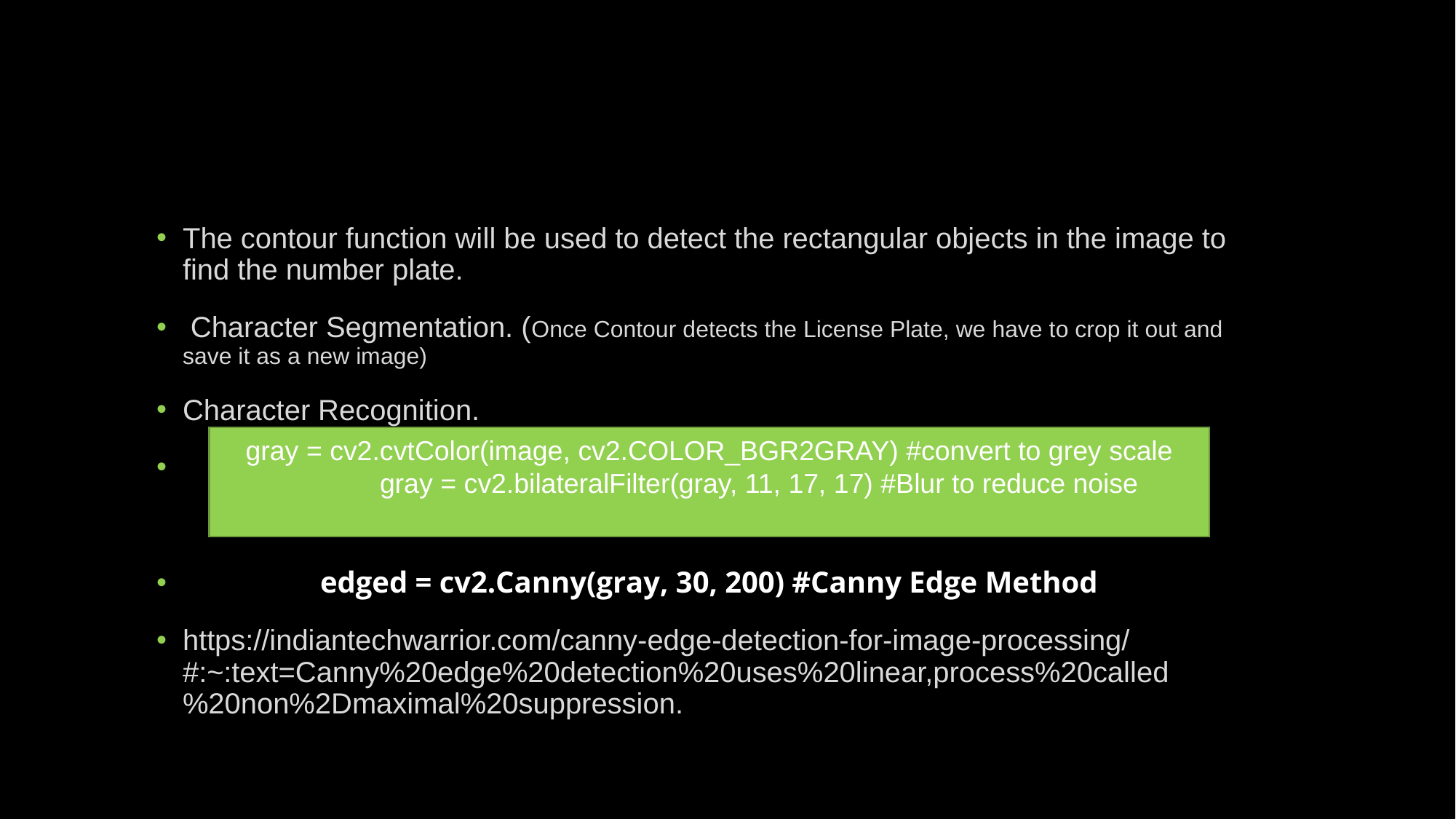

The contour function will be used to detect the rectangular objects in the image to find the number plate.
 Character Segmentation. (Once Contour detects the License Plate, we have to crop it out and save it as a new image)
Character Recognition.
 Character Segmenta

                  edged = cv2.Canny(gray, 30, 200) #Canny Edge Method
https://indiantechwarrior.com/canny-edge-detection-for-image-processing/#:~:text=Canny%20edge%20detection%20uses%20linear,process%20called%20non%2Dmaximal%20suppression.
gray = cv2.cvtColor(image, cv2.COLOR_BGR2GRAY) #convert to grey scale
             gray = cv2.bilateralFilter(gray, 11, 17, 17) #Blur to reduce noise